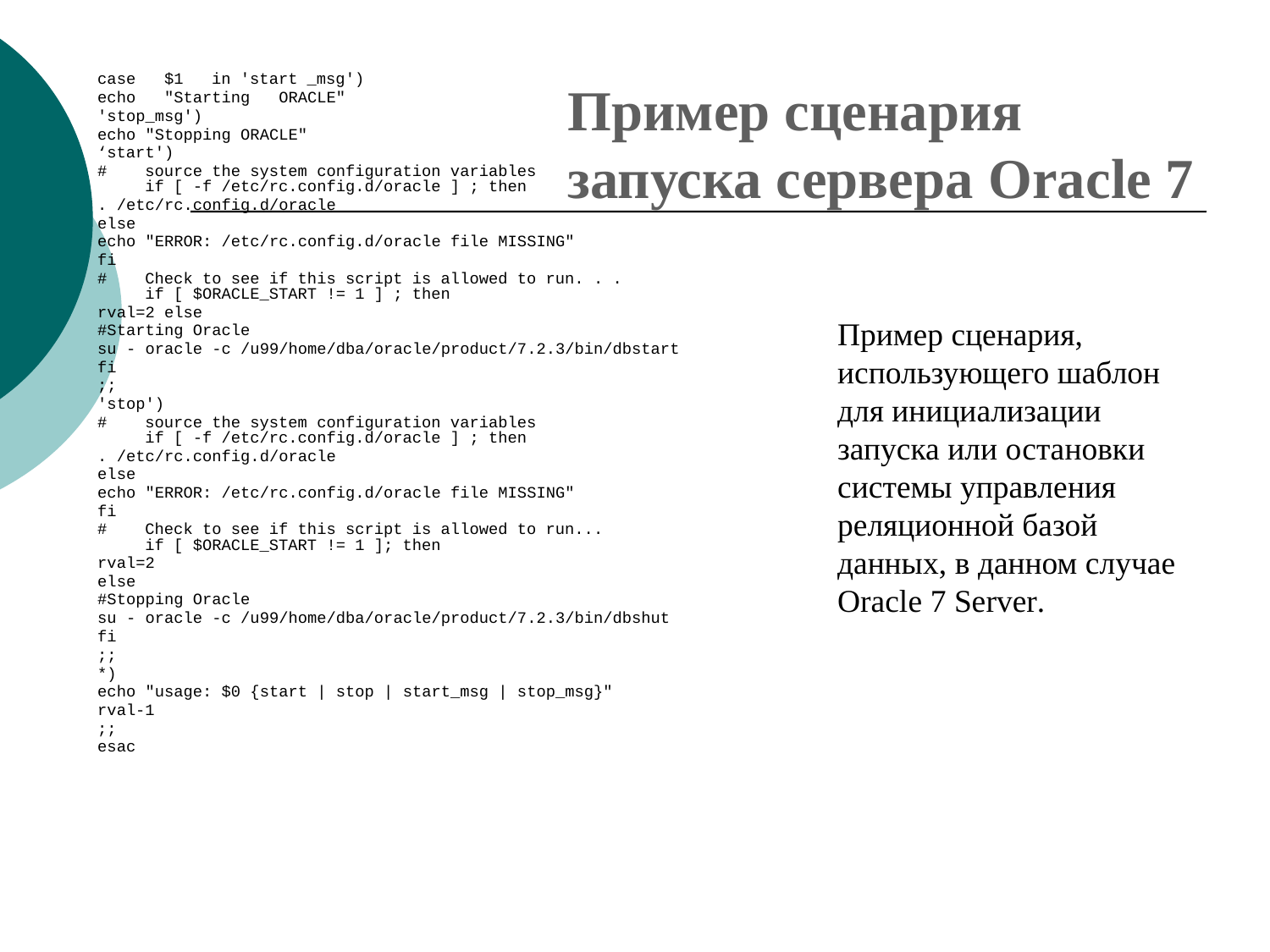

case   $1   in 'start _msg')
echo   "Starting   ORACLE"
'stop_msg')
echo "Stopping ORACLE"
‘start')
#	source the system configuration variables if [ -f /etc/rc.config.d/oracle ] ; then
. /etc/rc.config.d/oracle
else
echo "ERROR: /etc/rc.config.d/oracle file MISSING"
fi
#	Check to see if this script is allowed to run. . . if [ $ORACLE_START != 1 ] ; then
rval=2 else
#Starting Oracle
su - oracle -c /u99/home/dba/oracle/product/7.2.3/bin/dbstart
fi
;;
'stop')
#	source the system configuration variables if [ -f /etc/rc.config.d/oracle ] ; then
. /etc/rc.config.d/oracle
else
echo "ERROR: /etc/rc.config.d/oracle file MISSING"
fi
#	Check to see if this script is allowed to run... if [ $ORACLE_START != 1 ]; then
rval=2
else
#Stopping Oracle
su - oracle -c /u99/home/dba/oracle/product/7.2.3/bin/dbshut
fi
;;
*)
echo "usage: $0 {start | stop | start_msg | stop_msg}"
rval-1
;;
esac
# Пример сценария запуска сервера Oracle 7

Пример сценария, использующего шаблон для инициализации запуска или остановки системы управления реляционной базой данных, в данном случае Oracle 7 Server.